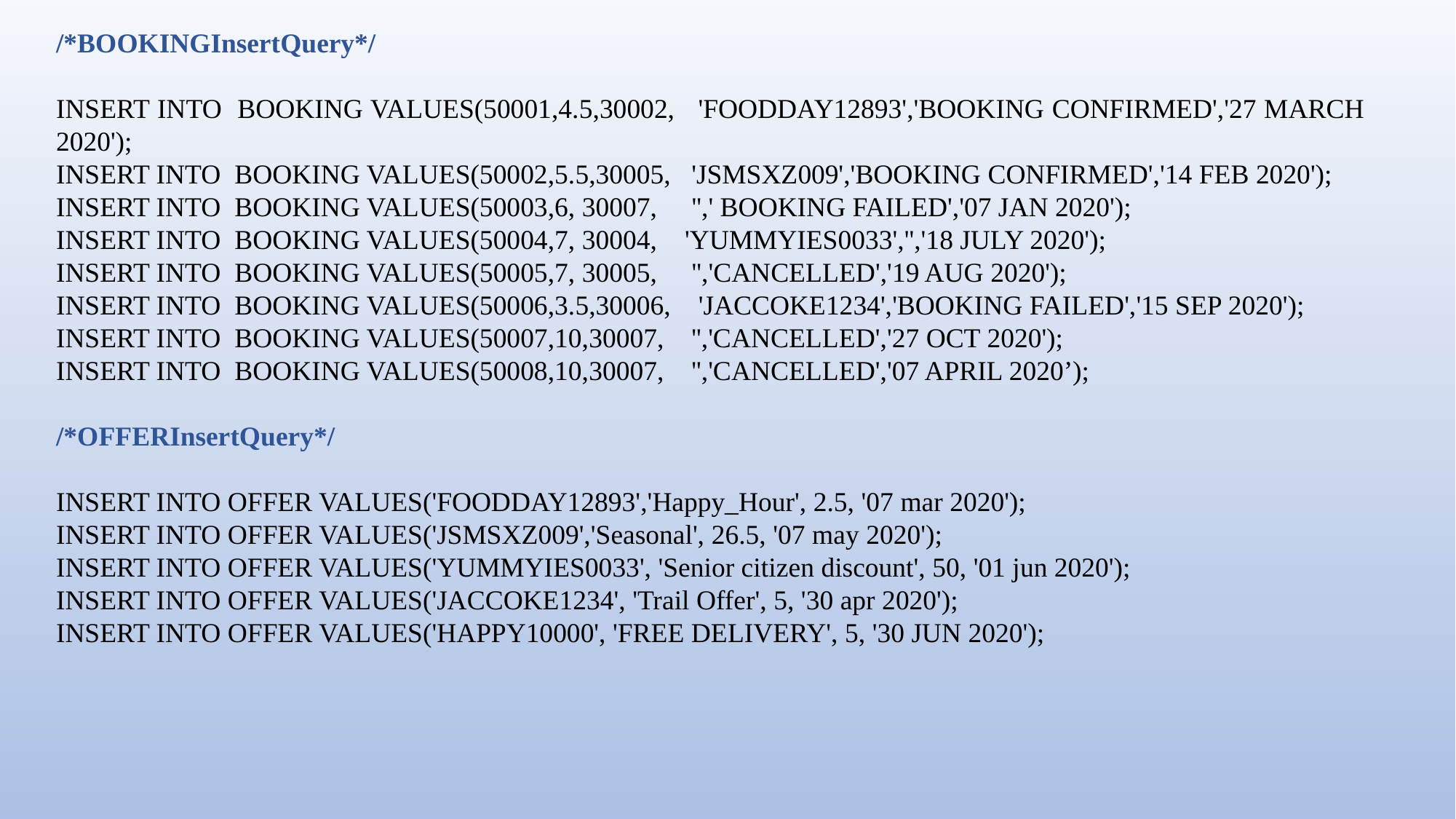

/*BOOKINGInsertQuery*/

INSERT INTO  BOOKING VALUES(50001,4.5,30002,   'FOODDAY12893','BOOKING CONFIRMED','27 MARCH 2020');
INSERT INTO  BOOKING VALUES(50002,5.5,30005,   'JSMSXZ009','BOOKING CONFIRMED','14 FEB 2020');
INSERT INTO  BOOKING VALUES(50003,6, 30007,     '',' BOOKING FAILED','07 JAN 2020');
INSERT INTO  BOOKING VALUES(50004,7, 30004,    'YUMMYIES0033','','18 JULY 2020');
INSERT INTO  BOOKING VALUES(50005,7, 30005,     '','CANCELLED','19 AUG 2020');
INSERT INTO  BOOKING VALUES(50006,3.5,30006,    'JACCOKE1234','BOOKING FAILED','15 SEP 2020');
INSERT INTO  BOOKING VALUES(50007,10,30007,    '','CANCELLED','27 OCT 2020');
INSERT INTO  BOOKING VALUES(50008,10,30007,    '','CANCELLED','07 APRIL 2020’);

/*OFFERInsertQuery*/

INSERT INTO OFFER VALUES('FOODDAY12893','Happy_Hour', 2.5, '07 mar 2020');
INSERT INTO OFFER VALUES('JSMSXZ009','Seasonal', 26.5, '07 may 2020');
INSERT INTO OFFER VALUES('YUMMYIES0033', 'Senior citizen discount', 50, '01 jun 2020');
INSERT INTO OFFER VALUES('JACCOKE1234', 'Trail Offer', 5, '30 apr 2020');
INSERT INTO OFFER VALUES('HAPPY10000', 'FREE DELIVERY', 5, '30 JUN 2020');